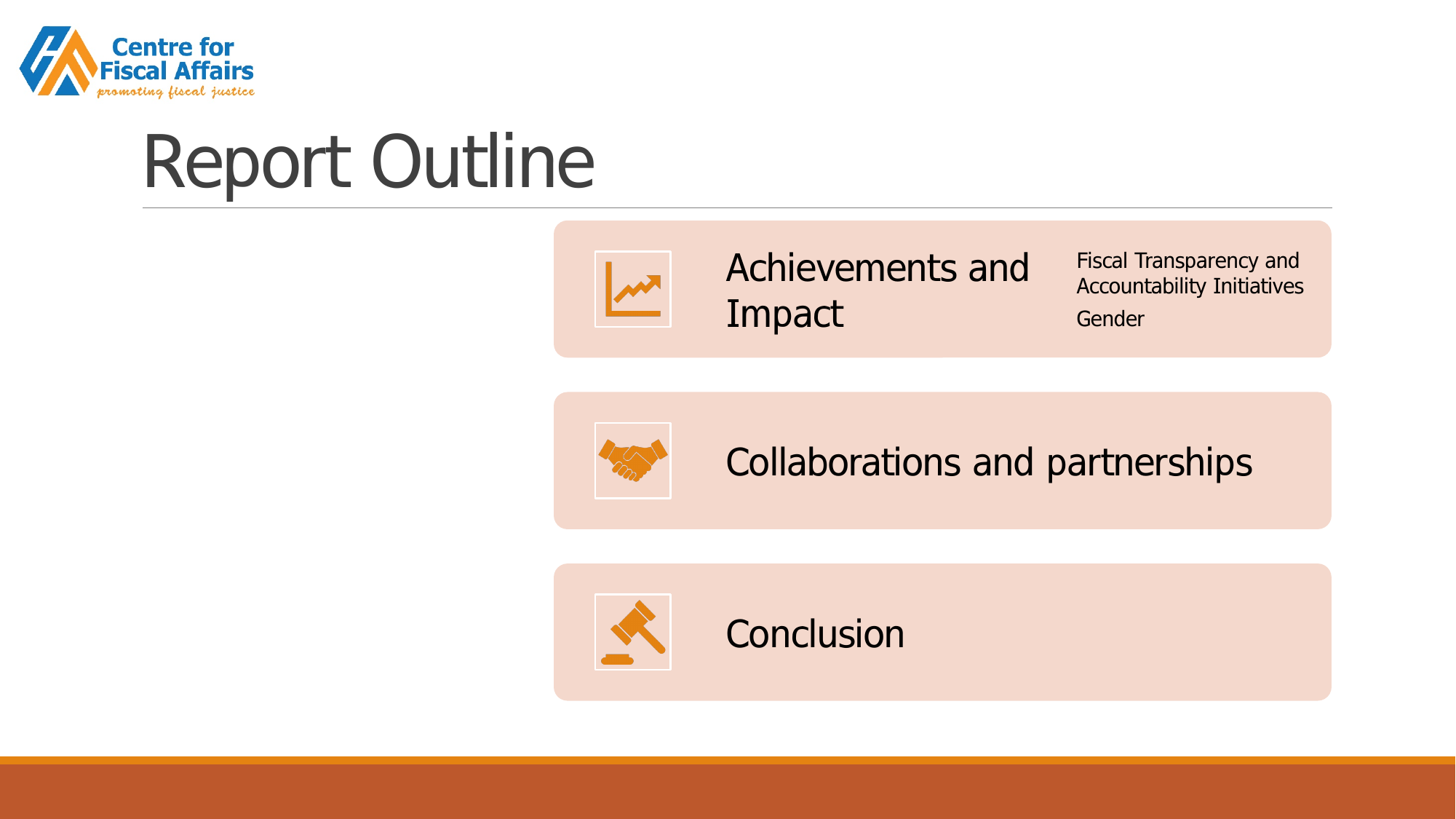

# Report Outline
Achievements and Impact
Fiscal Transparency and Accountability Initiatives
Gender
Collaborations and partnerships
Conclusion